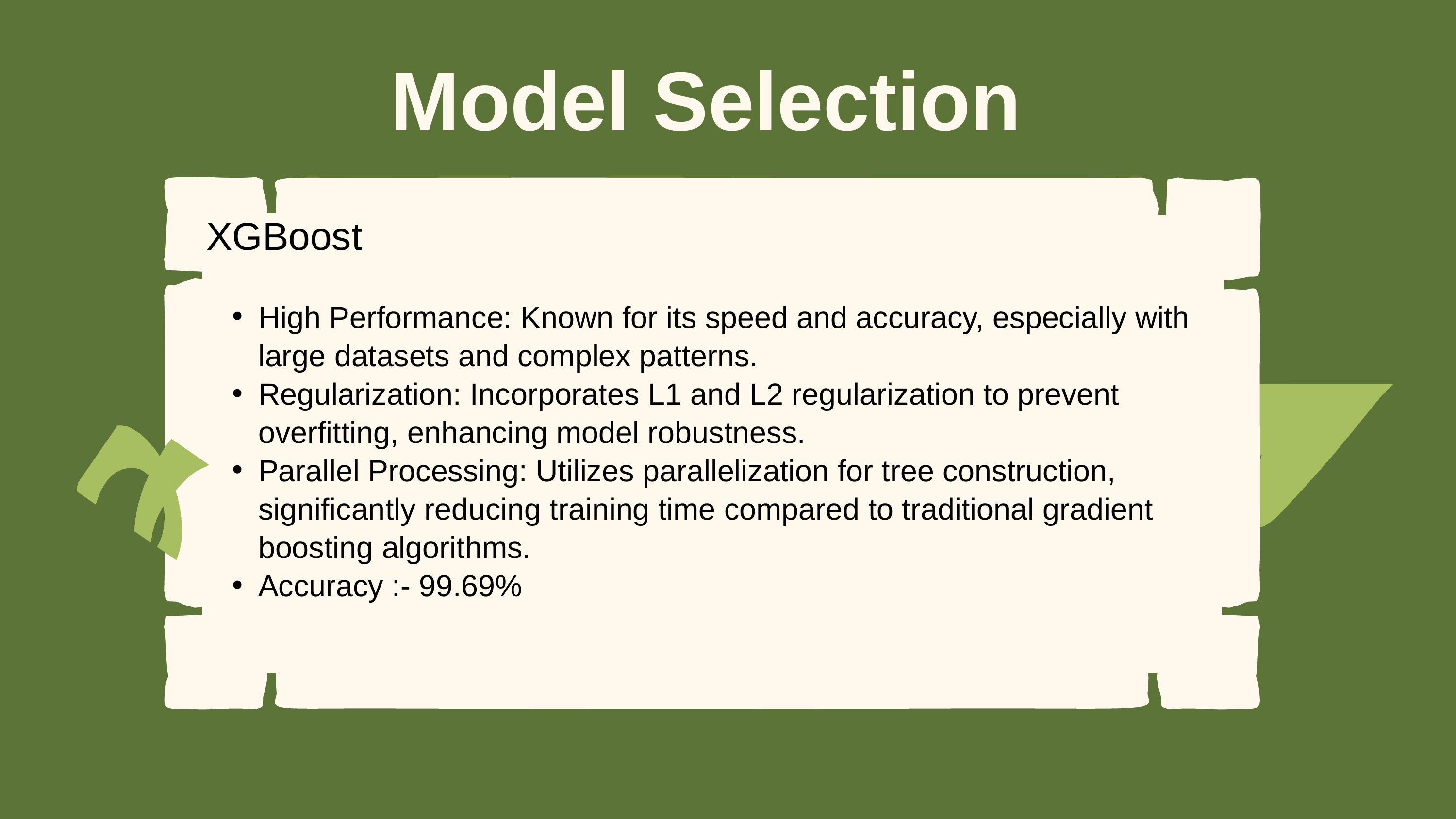

Model Selection

XGBoost

High Performance: Known for its speed and accuracy, especially with large datasets and complex patterns.
Regularization: Incorporates L1 and L2 regularization to prevent overfitting, enhancing model robustness.
Parallel Processing: Utilizes parallelization for tree construction, significantly reducing training time compared to traditional gradient boosting algorithms.
Accuracy :- 99.69%